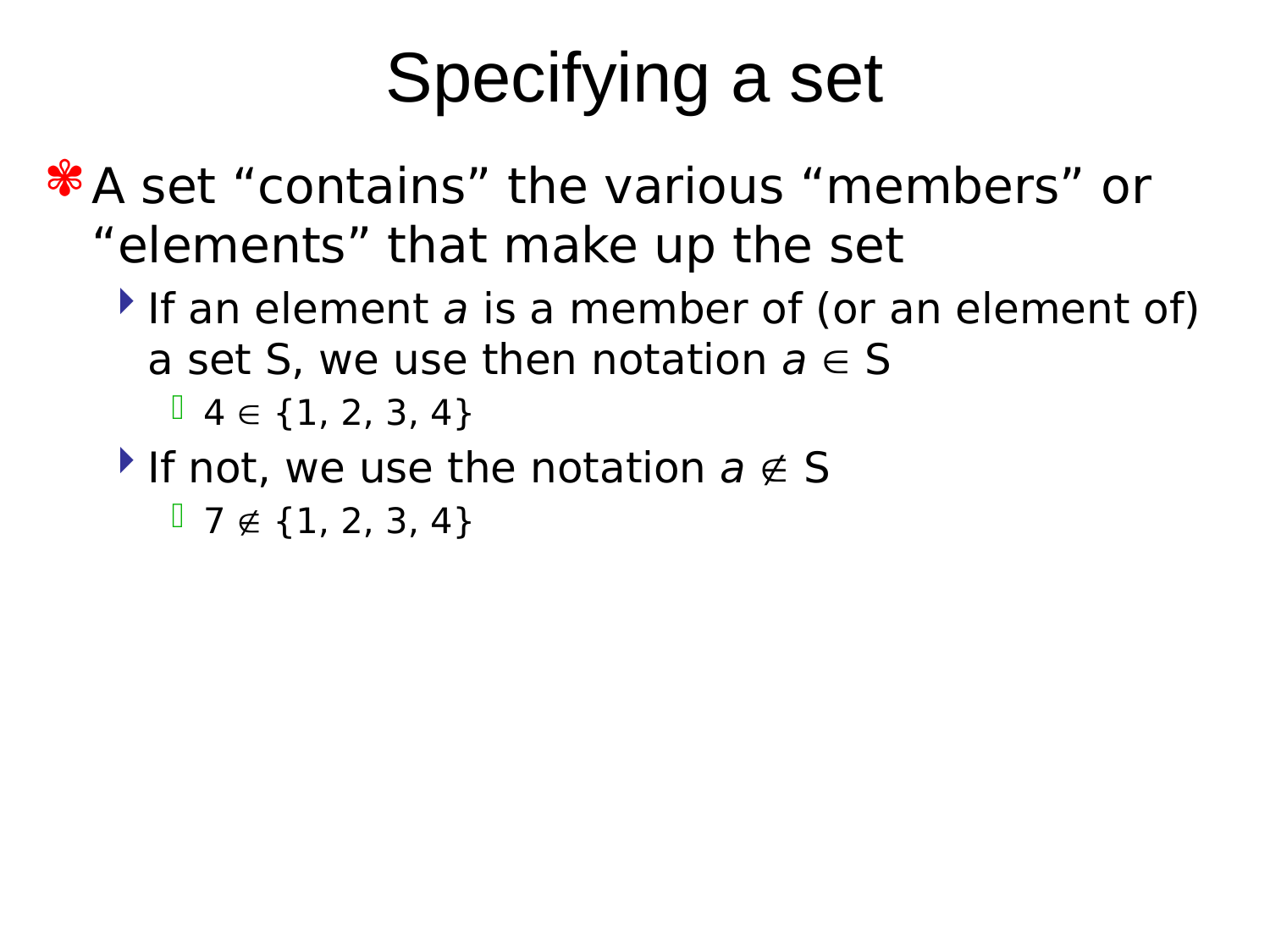

# Specifying a set
A set “contains” the various “members” or “elements” that make up the set
If an element a is a member of (or an element of) a set S, we use then notation a ∈ S
4 ∈ {1, 2, 3, 4}
If not, we use the notation a ∉ S
7 ∉ {1, 2, 3, 4}